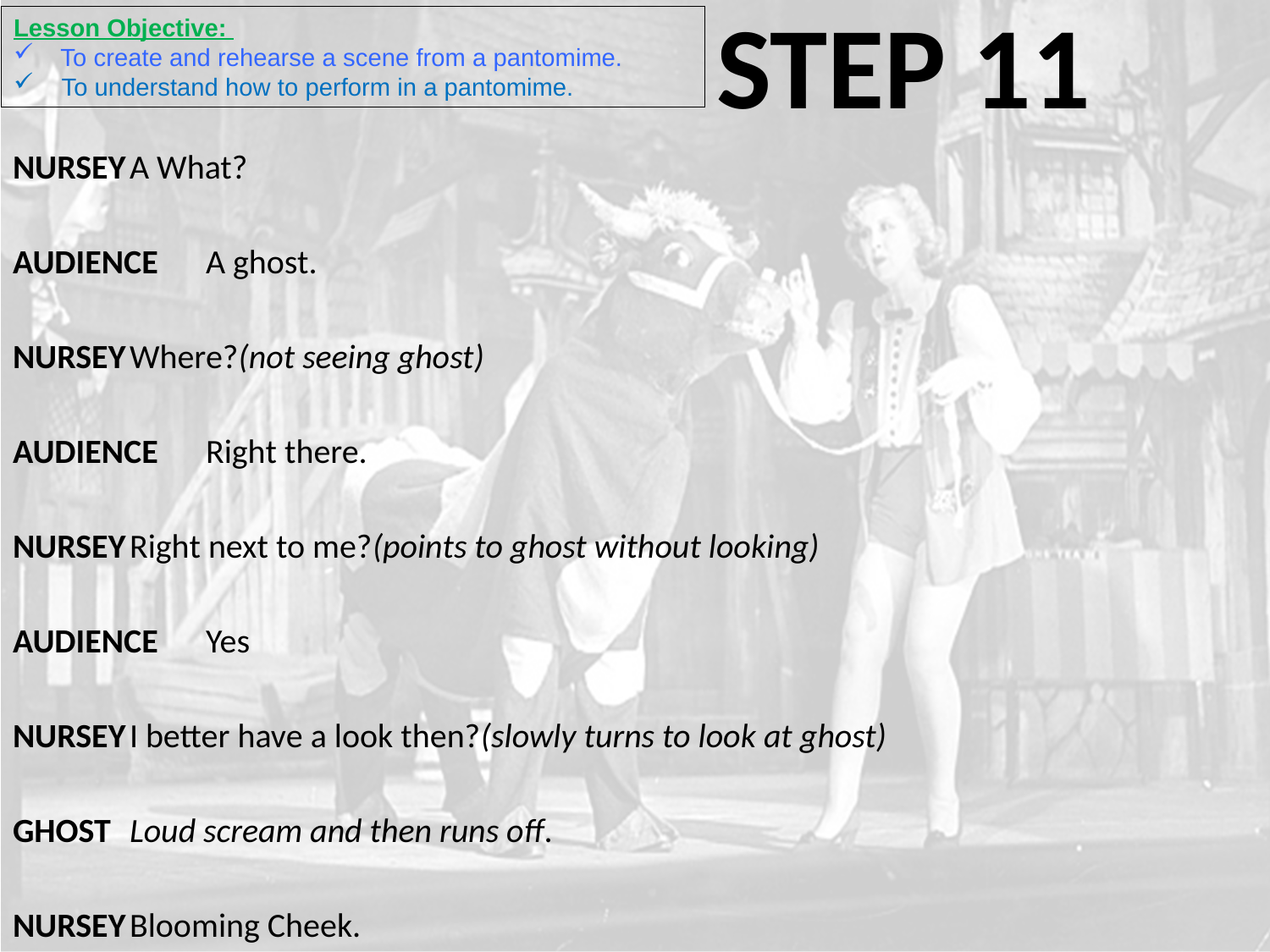

# STEP 11
Lesson Objective:
 To create and rehearse a scene from a pantomime.
To understand how to perform in a pantomime.
NURSEY	A What?

AUDIENCE	A ghost.

NURSEY	Where?(not seeing ghost)

AUDIENCE	Right there.

NURSEY	Right next to me?(points to ghost without looking)

AUDIENCE	Yes

NURSEY	I better have a look then?(slowly turns to look at ghost)

GHOST		Loud scream and then runs off.

NURSEY	Blooming Cheek.